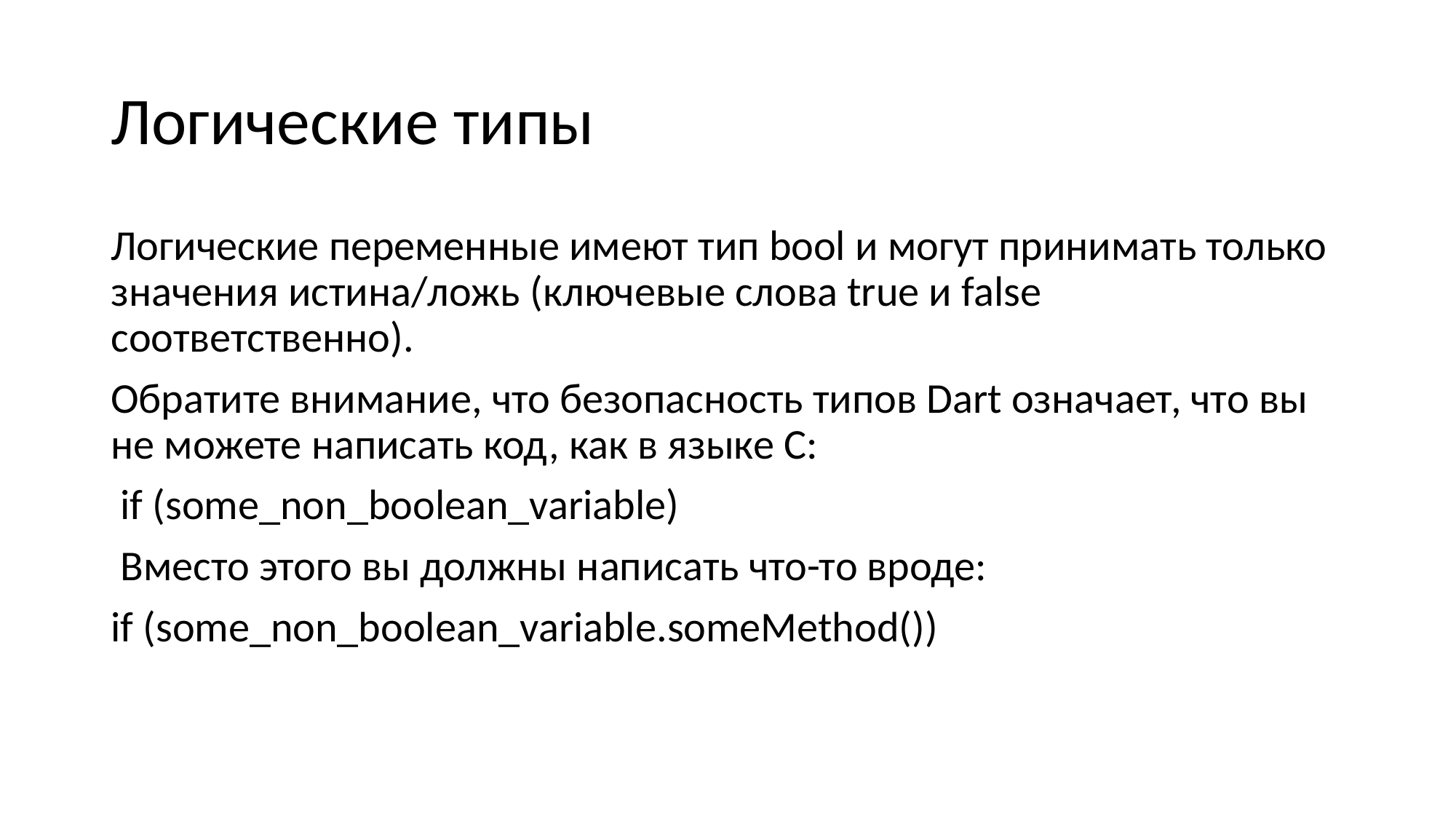

# Логические типы
Логические переменные имеют тип bool и могут принимать только значения истина/ложь (ключевые слова true и false соответственно).
Обратите внимание, что безопасность типов Dart означает, что вы не можете написать код, как в языке C:
 if (some_non_boolean_variable)
 Вместо этого вы должны написать что-то вроде:
if (some_non_boolean_variable.someMethod())